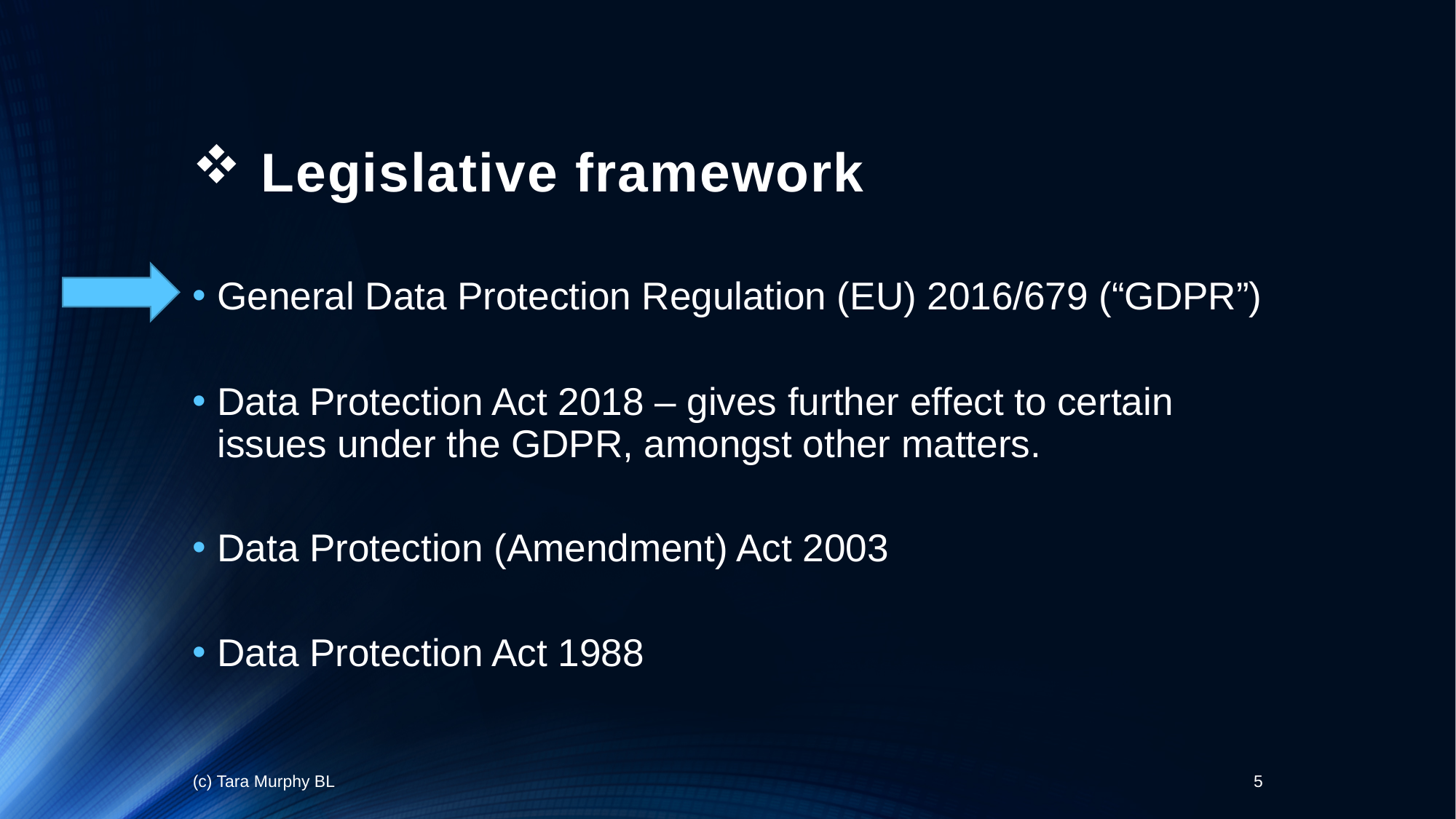

# Legislative framework

General Data Protection Regulation (EU) 2016/679 (“GDPR”)

Data Protection Act 2018 – gives further effect to certain issues under the GDPR, amongst other matters.

Data Protection (Amendment) Act 2003

Data Protection Act 1988

(c) Tara Murphy BL
5